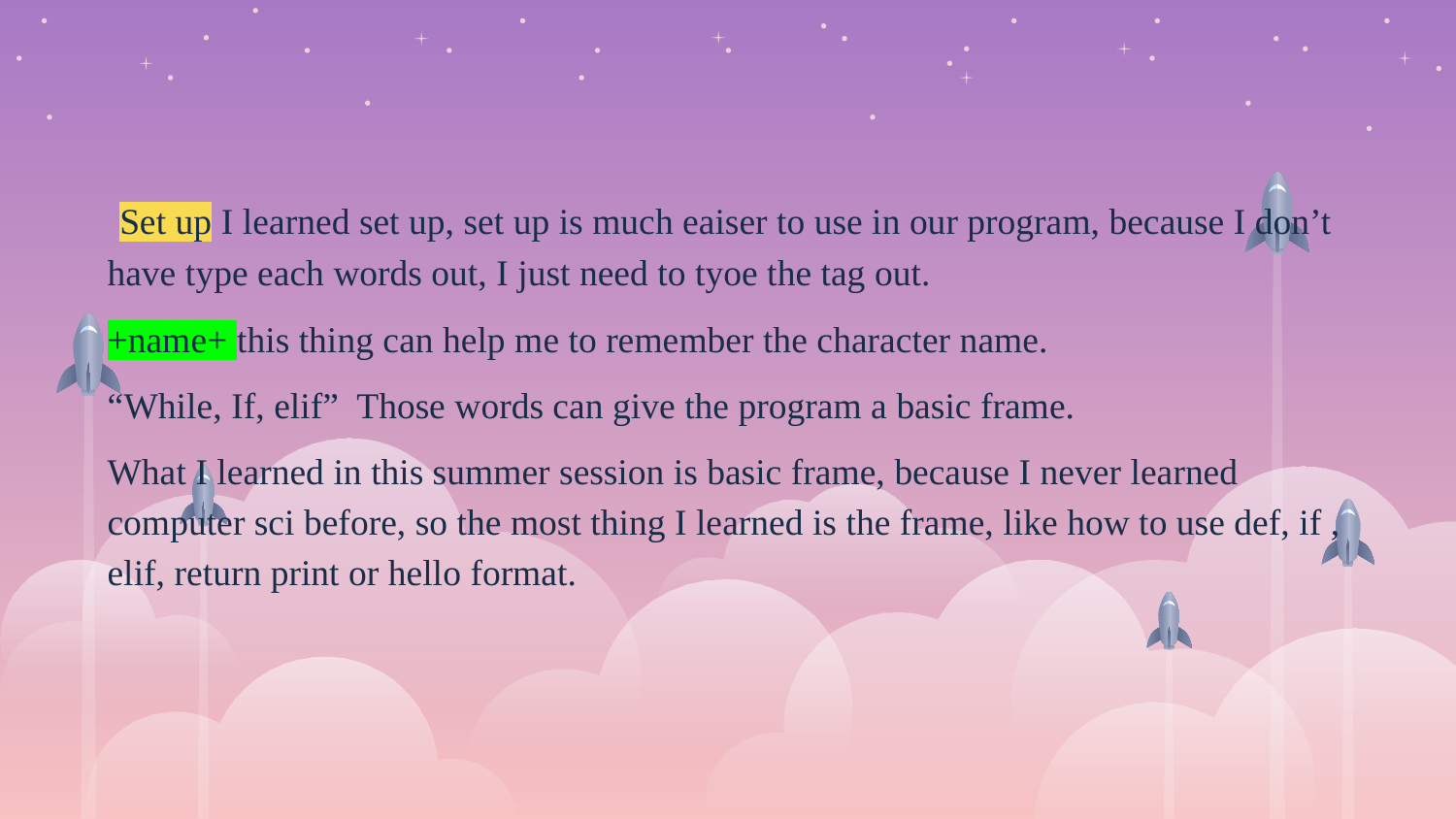

Set up I learned set up, set up is much eaiser to use in our program, because I don’t have type each words out, I just need to tyoe the tag out.
+name+ this thing can help me to remember the character name.
“While, If, elif”  Those words can give the program a basic frame.
What I learned in this summer session is basic frame, because I never learned computer sci before, so the most thing I learned is the frame, like how to use def, if , elif, return print or hello format.